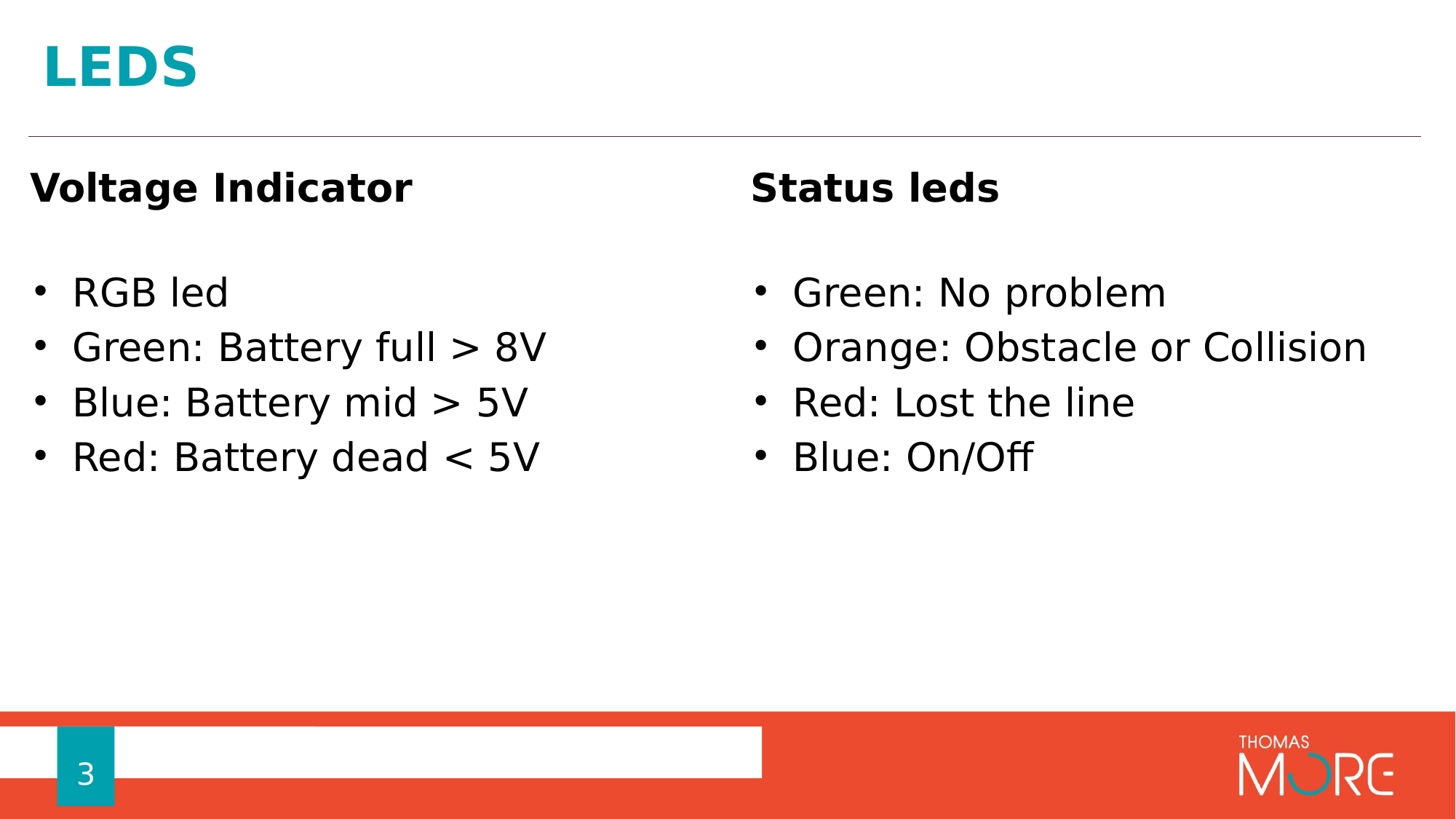

# LEDs
Voltage Indicator
Status leds
RGB led
Green: Battery full > 8V
Blue: Battery mid > 5V
Red: Battery dead < 5V
Green: No problem
Orange: Obstacle or Collision
Red: Lost the line
Blue: On/Off
3